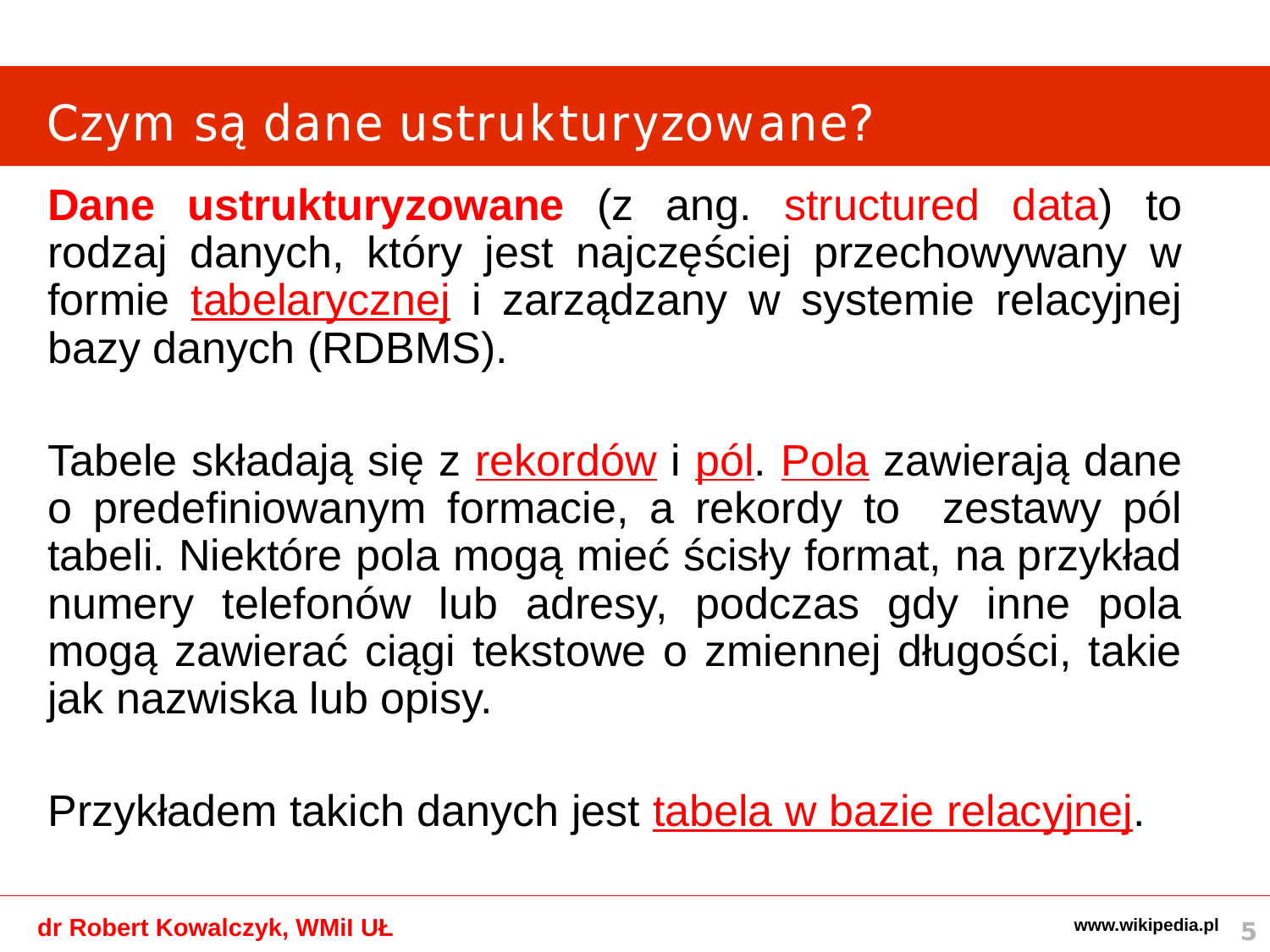

# Czym są dane ustrukturyzowane?
Dane ustrukturyzowane (z ang. structured data) to rodzaj danych, który jest najczęściej przechowywany w formie tabelarycznej i zarządzany w systemie relacyjnej bazy danych (RDBMS).

Tabele składają się z rekordów i pól. Pola zawierają dane o predefiniowanym formacie, a rekordy to  zestawy pól tabeli. Niektóre pola mogą mieć ścisły format, na przykład numery telefonów lub adresy, podczas gdy inne pola mogą zawierać ciągi tekstowe o zmiennej długości, takie jak nazwiska lub opisy.

Przykładem takich danych jest tabela w bazie relacyjnej.

www.wikipedia.pl